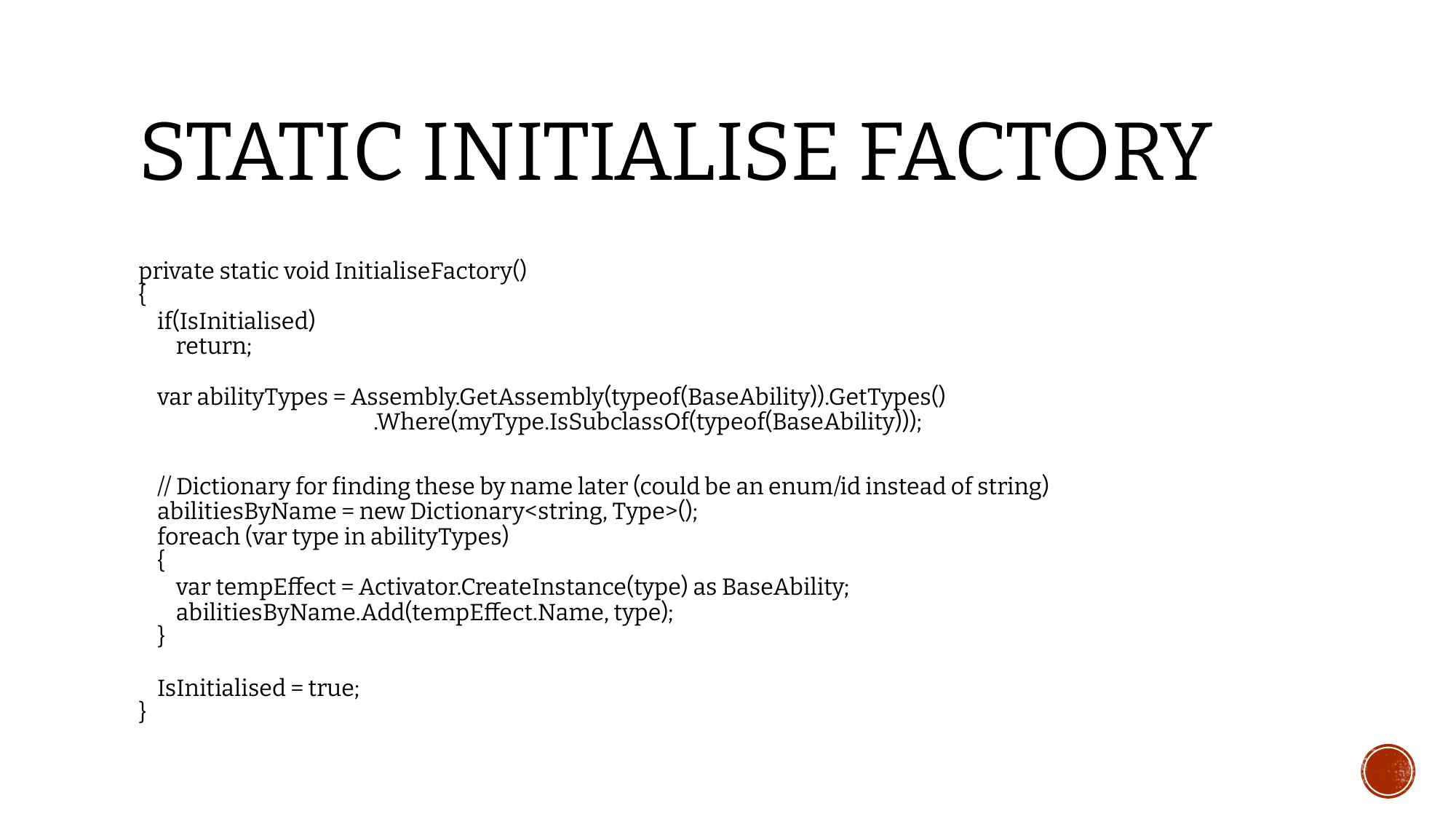

# static Initialise Factory
private static void InitialiseFactory()
{
    if(IsInitialised)
        return;
    var abilityTypes = Assembly.GetAssembly(typeof(BaseAbility)).GetTypes()
                                                  .Where(myType.IsSubclassOf(typeof(BaseAbility)));
    // Dictionary for finding these by name later (could be an enum/id instead of string)
    abilitiesByName = new Dictionary<string, Type>();
    foreach (var type in abilityTypes)
    {
        var tempEffect = Activator.CreateInstance(type) as BaseAbility;
        abilitiesByName.Add(tempEffect.Name, type);
    }
    IsInitialised = true;
}